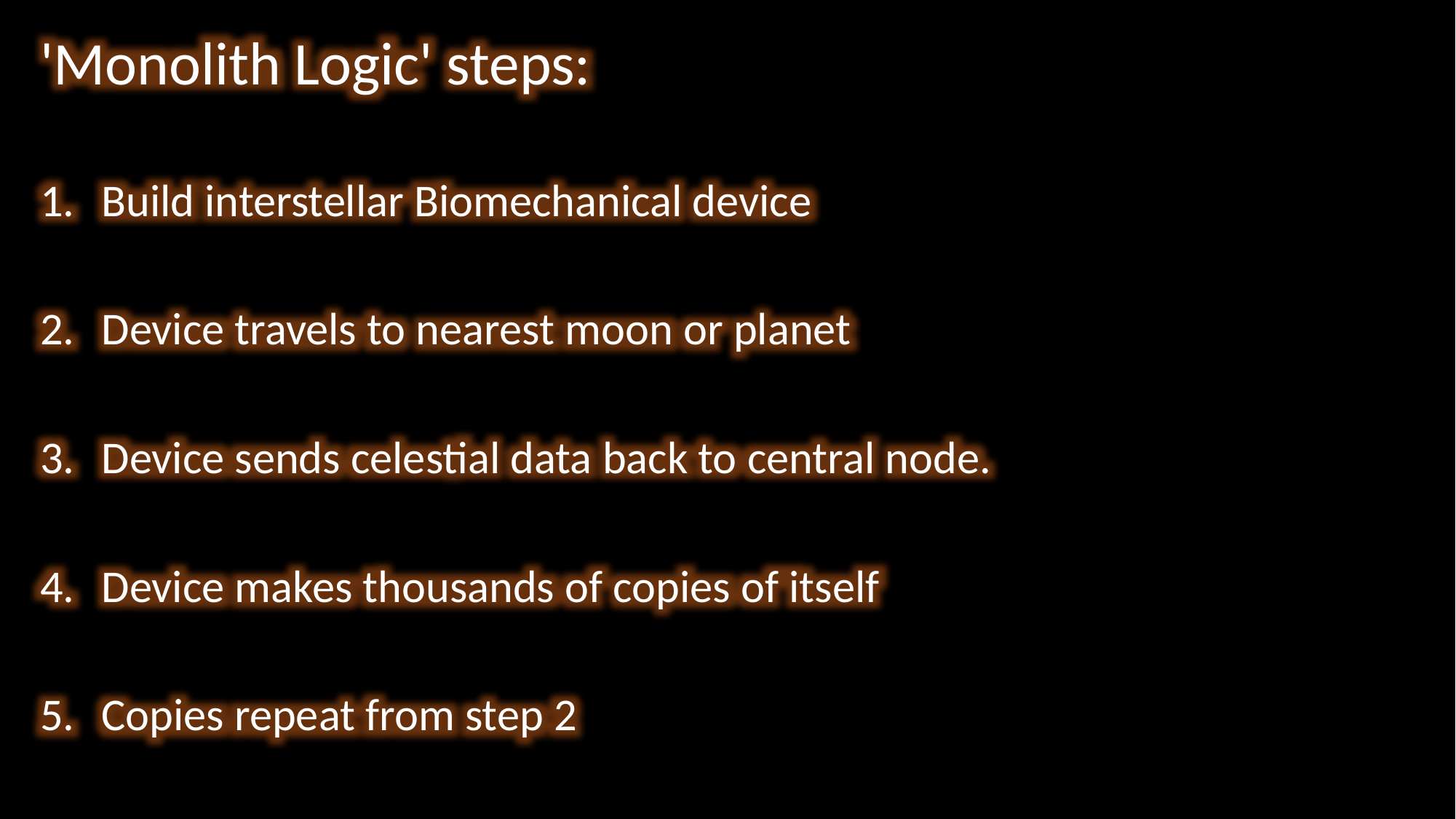

'Monolith Logic' steps:

Build interstellar Biomechanical device

Device travels to nearest moon or planet

Device sends celestial data back to central node.

Device makes thousands of copies of itself

Copies repeat from step 2

#